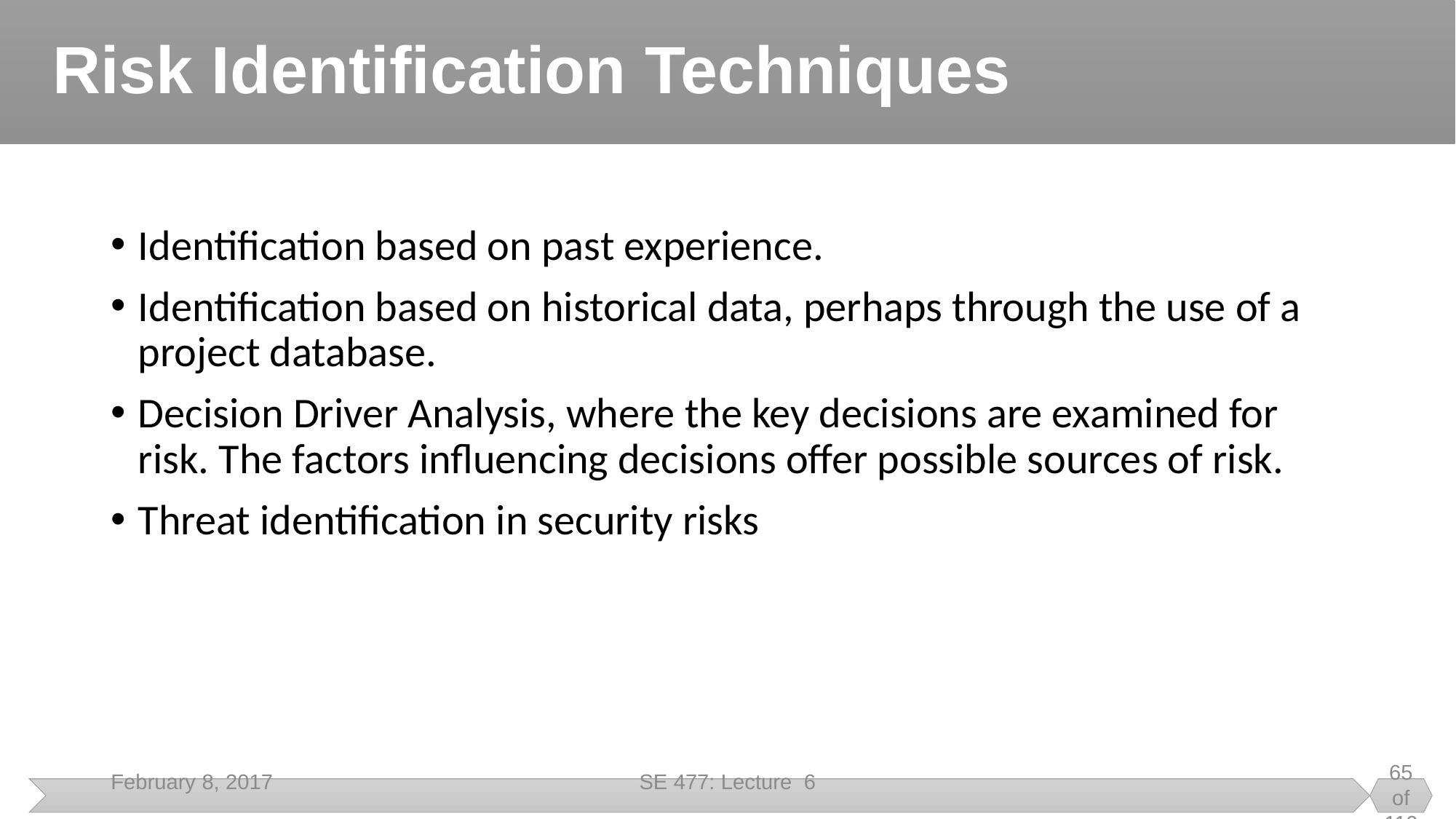

# Risk Identification Techniques
Identification based on past experience.
Identification based on historical data, perhaps through the use of a project database.
Decision Driver Analysis, where the key decisions are examined for risk. The factors influencing decisions offer possible sources of risk.
Threat identification in security risks
February 8, 2017
SE 477: Lecture  6
65 of 110